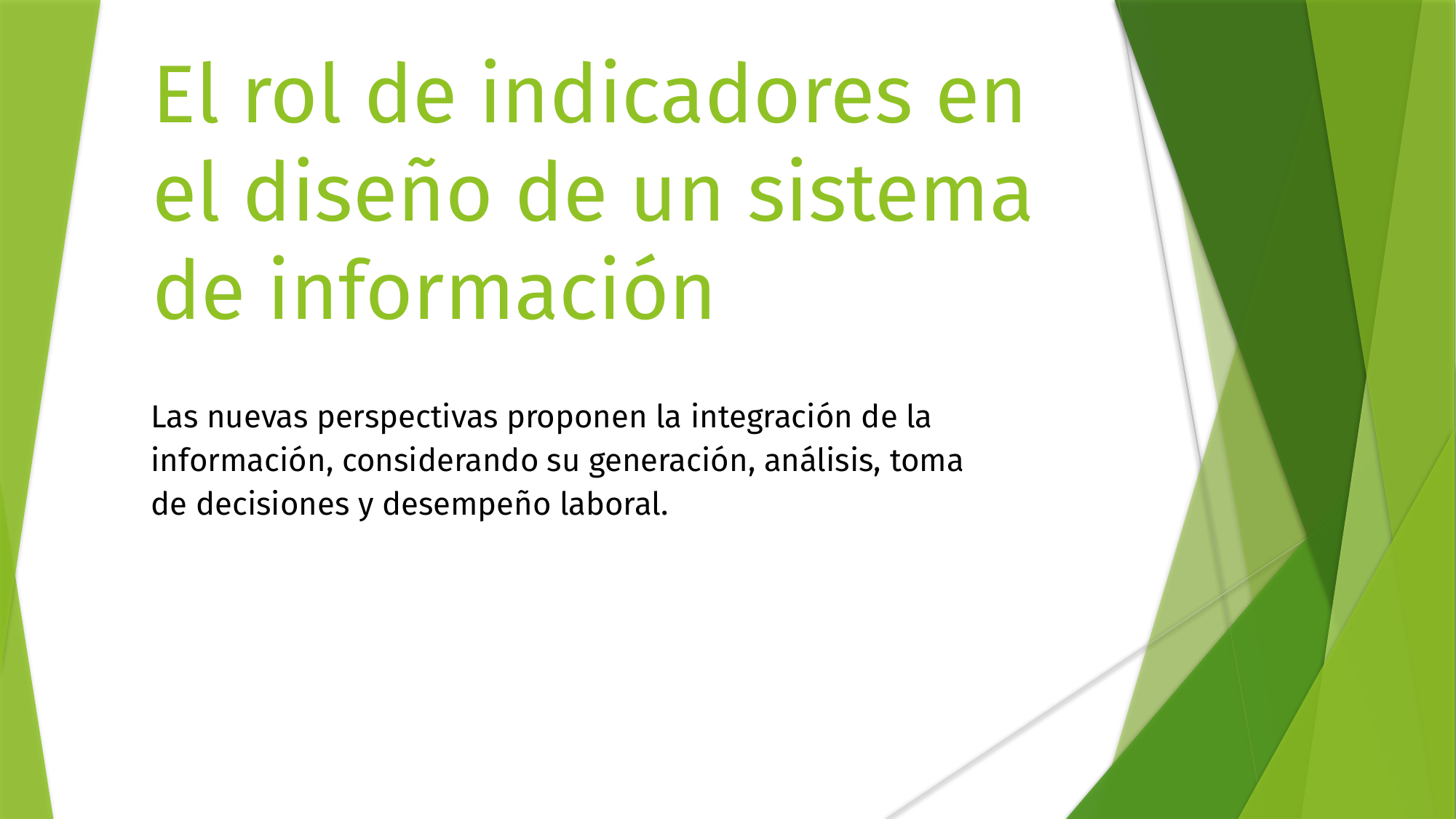

# El rol de indicadores en el diseño de un sistema de información
Las nuevas perspectivas proponen la integración de la información, considerando su generación, análisis, toma de decisiones y desempeño laboral.